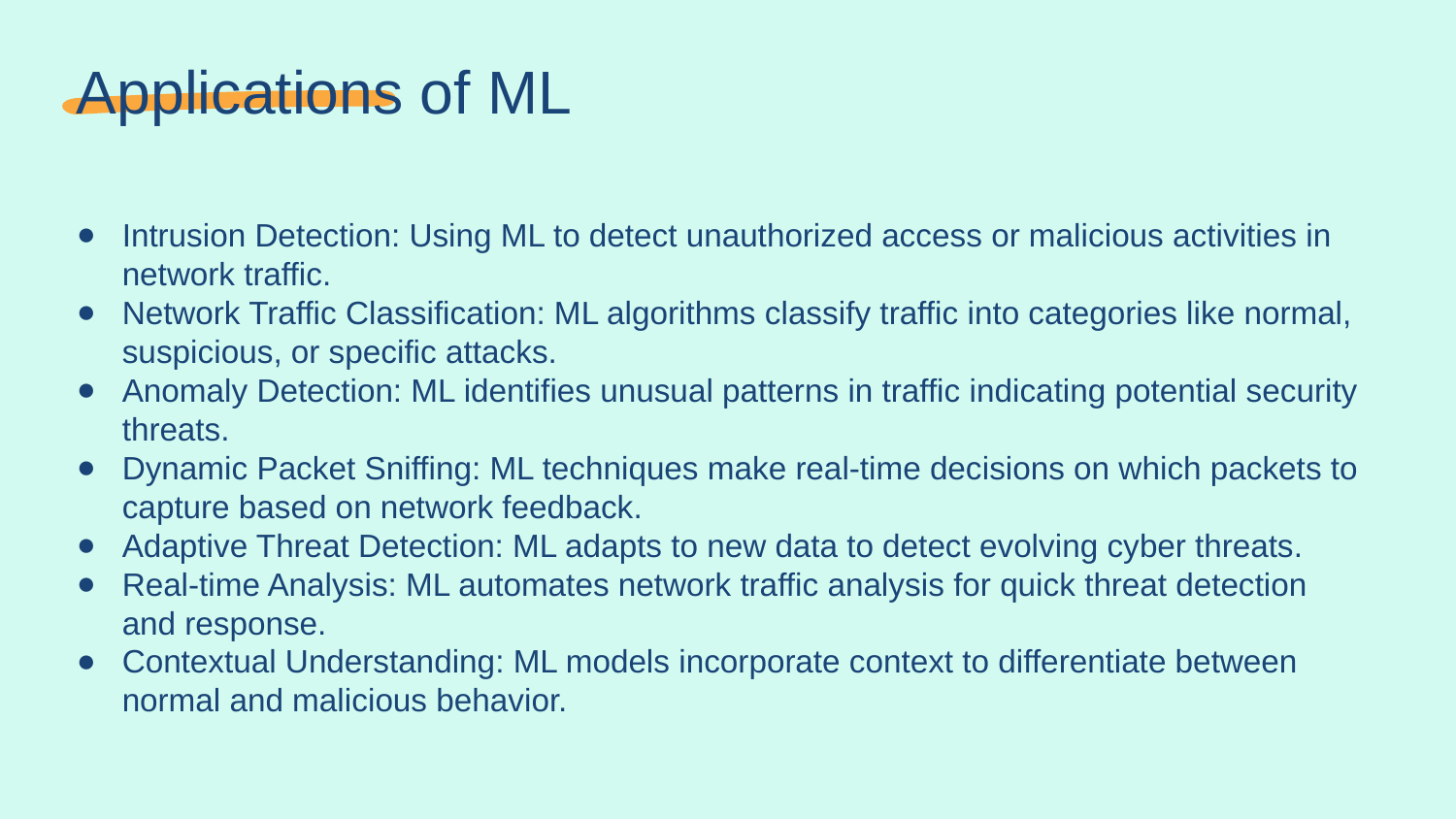

# Applications of ML

Intrusion Detection: Using ML to detect unauthorized access or malicious activities in network traffic.
Network Traffic Classification: ML algorithms classify traffic into categories like normal, suspicious, or specific attacks.
Anomaly Detection: ML identifies unusual patterns in traffic indicating potential security threats.
Dynamic Packet Sniffing: ML techniques make real-time decisions on which packets to capture based on network feedback.
Adaptive Threat Detection: ML adapts to new data to detect evolving cyber threats.
Real-time Analysis: ML automates network traffic analysis for quick threat detection and response.
Contextual Understanding: ML models incorporate context to differentiate between normal and malicious behavior.